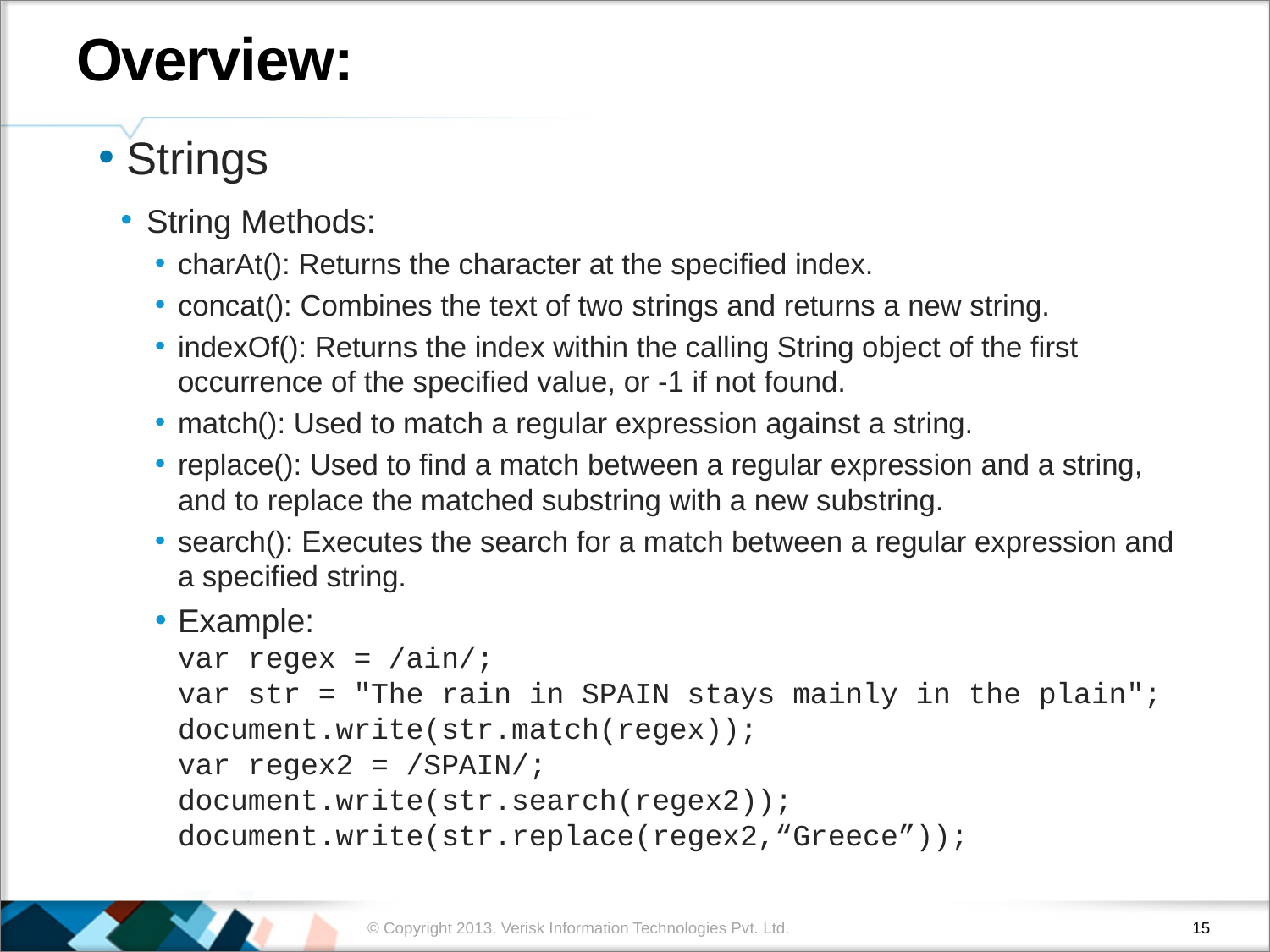

# Overview:
 Strings
String Methods:
charAt(): Returns the character at the specified index.
concat(): Combines the text of two strings and returns a new string.
indexOf(): Returns the index within the calling String object of the first occurrence of the specified value, or -1 if not found.
match(): Used to match a regular expression against a string.
replace(): Used to find a match between a regular expression and a string, and to replace the matched substring with a new substring.
search(): Executes the search for a match between a regular expression and a specified string.
Example:
var regex = /ain/;
var str = "The rain in SPAIN stays mainly in the plain"; 
document.write(str.match(regex));
var regex2 = /SPAIN/;
document.write(str.search(regex2));
document.write(str.replace(regex2,“Greece”));